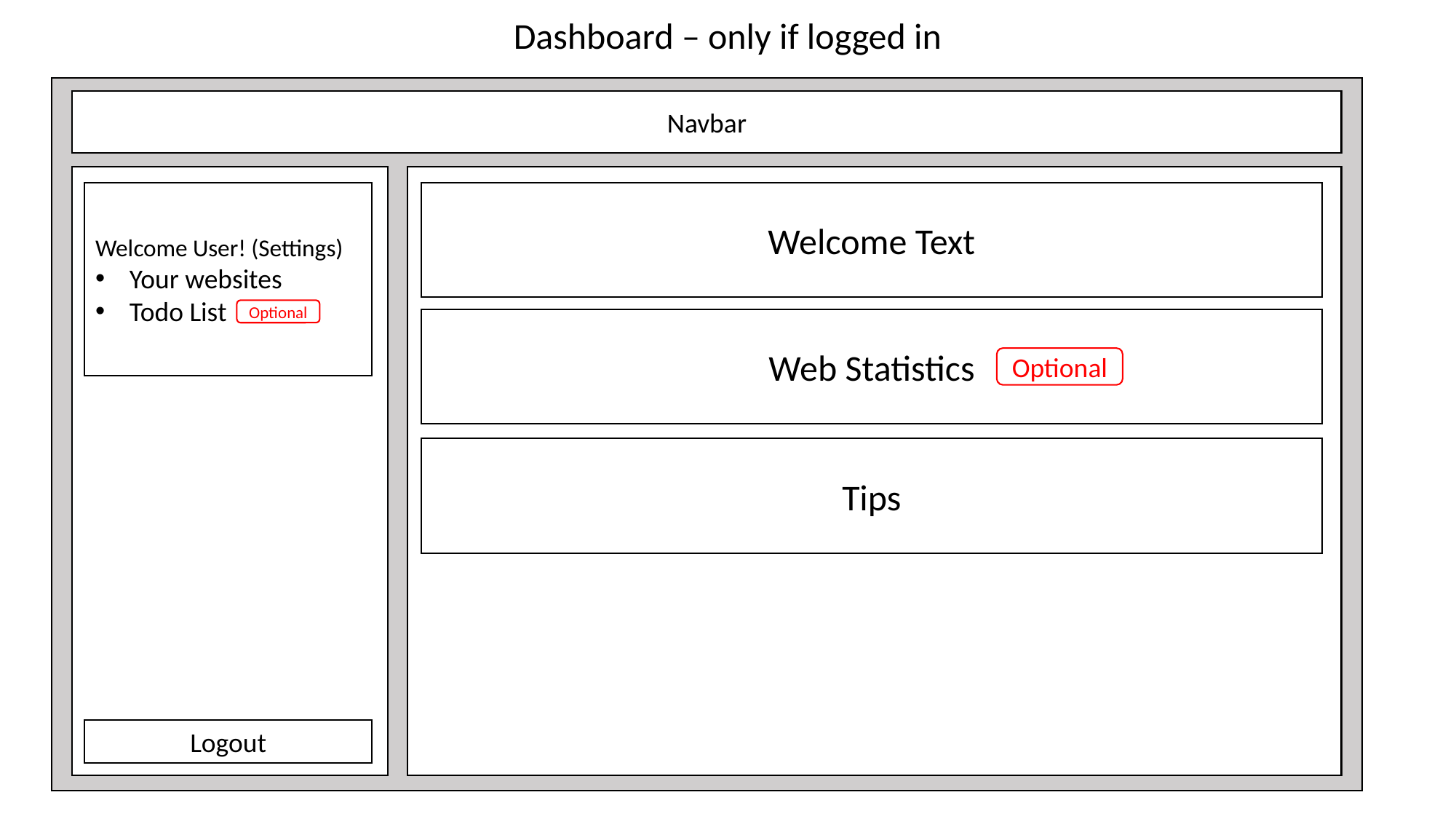

Dashboard – only if logged in

Navbar

Welcome User! (Settings)
Your websites
Todo List
Welcome Text
Optional
Web Statistics
Optional
Tips
Logout